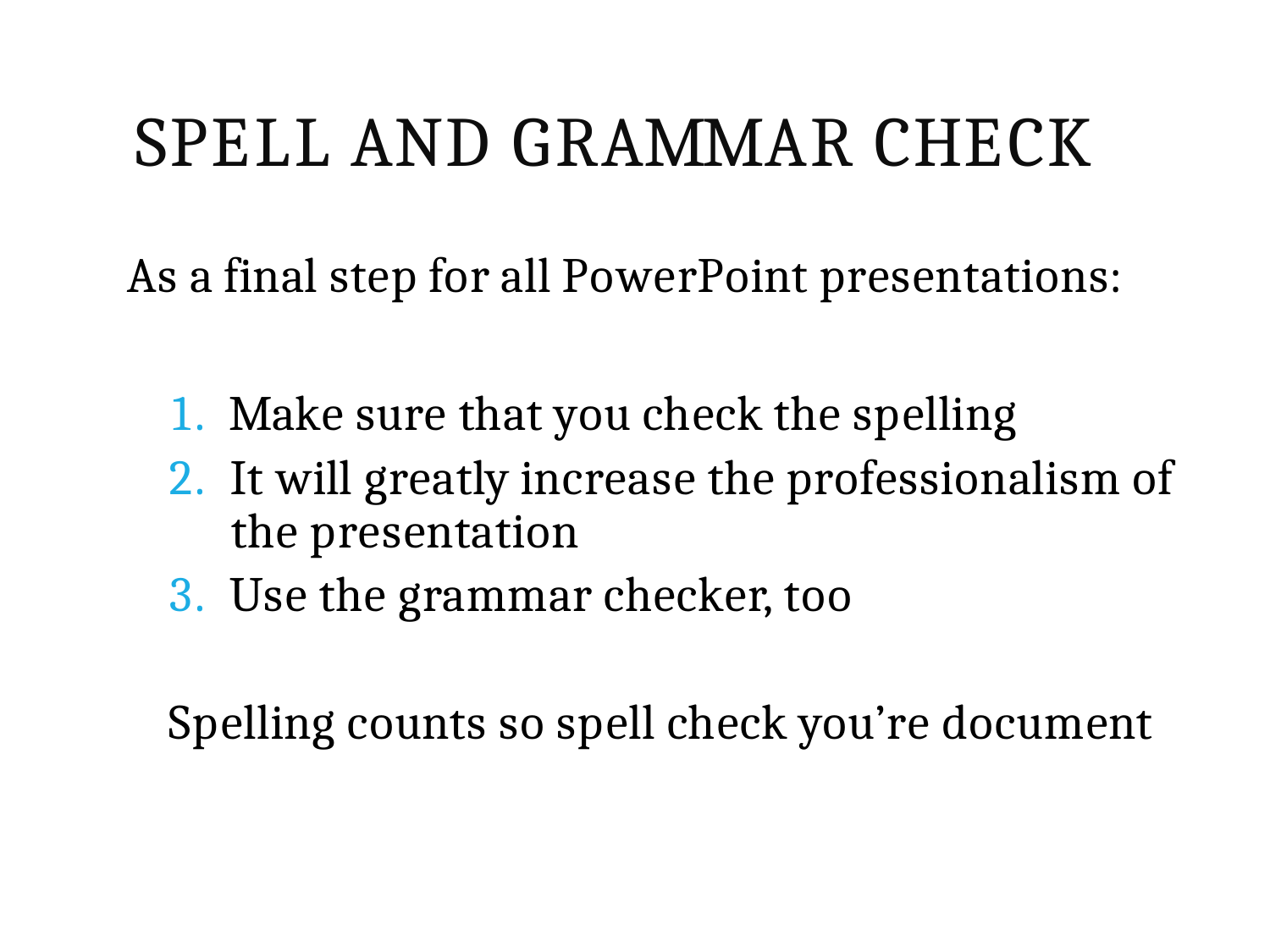

# Spell and Grammar Check
As a final step for all PowerPoint presentations:

Make sure that you check the spelling
It will greatly increase the professionalism of the presentation
Use the grammar checker, too

Spelling counts so spell check you’re document